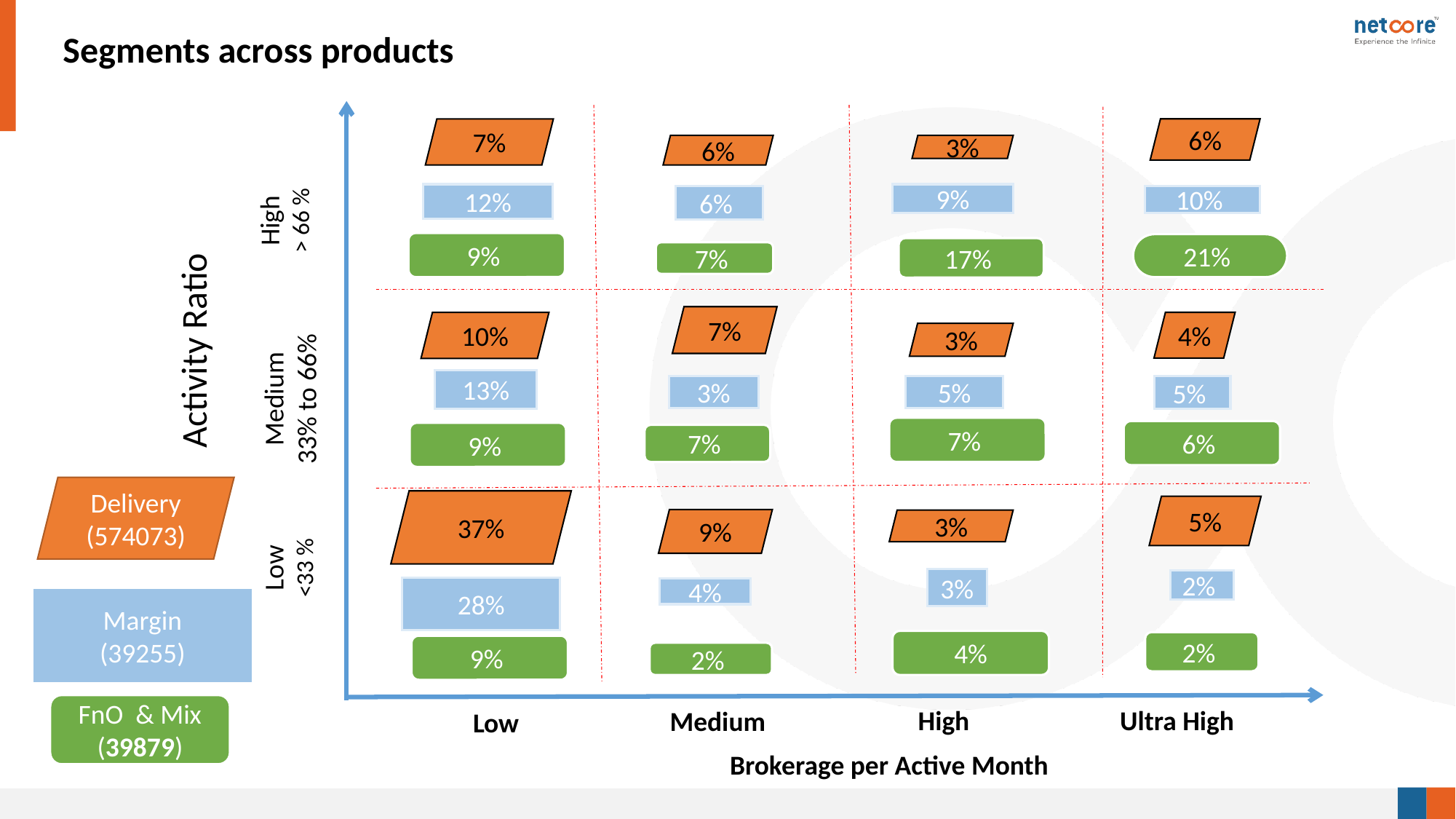

Segments across products
7%
6%
6%
3%
High
> 66 %
12%
9%
10%
6%
9%
21%
17%
7%
Activity Ratio
7%
4%
10%
3%
Medium
33% to 66%

13%
5%
3%
5%
7%
6%
9%
7%
Delivery
(574073)
37%
5%
9%
3%
Low
<33 %
3%
2%
28%
4%
Margin
(39255)
4%
2%
9%
2%
FnO  & Mix
(39879)
High
Ultra High
Medium
Low
Brokerage per Active Month